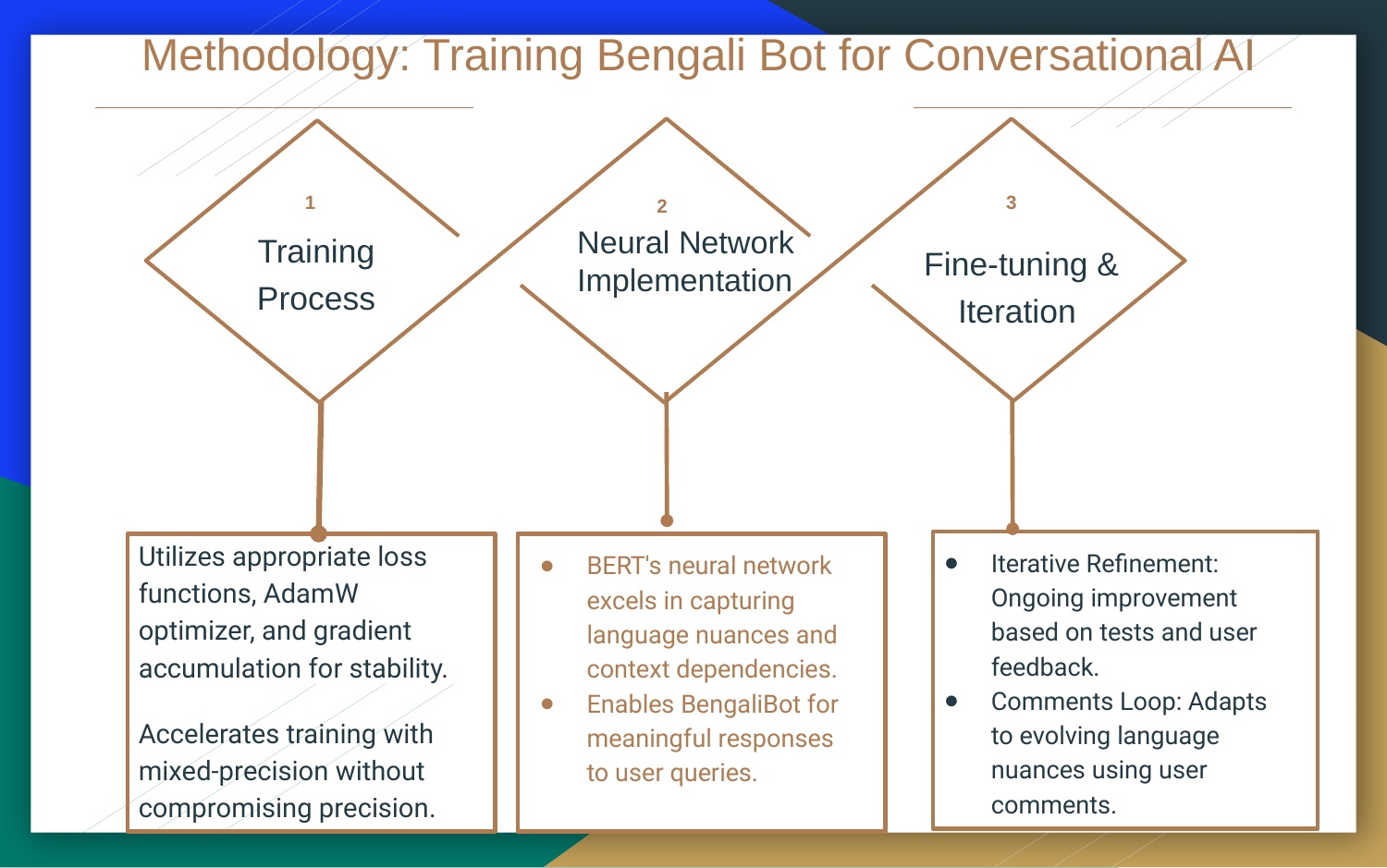

Methodology: Training Bengali Bot for Conversational AI

1
3
2

Training Process
 Fine-tuning & Iteration

Neural Network
Implementation
Utilizes appropriate loss functions, AdamW optimizer, and gradient accumulation for stability.
Accelerates training with mixed-precision without compromising precision.

Iterative Refinement: Ongoing improvement based on tests and user feedback.
Comments Loop: Adapts to evolving language nuances using user comments.
BERT's neural network excels in capturing language nuances and context dependencies.
Enables BengaliBot for meaningful responses to user queries.